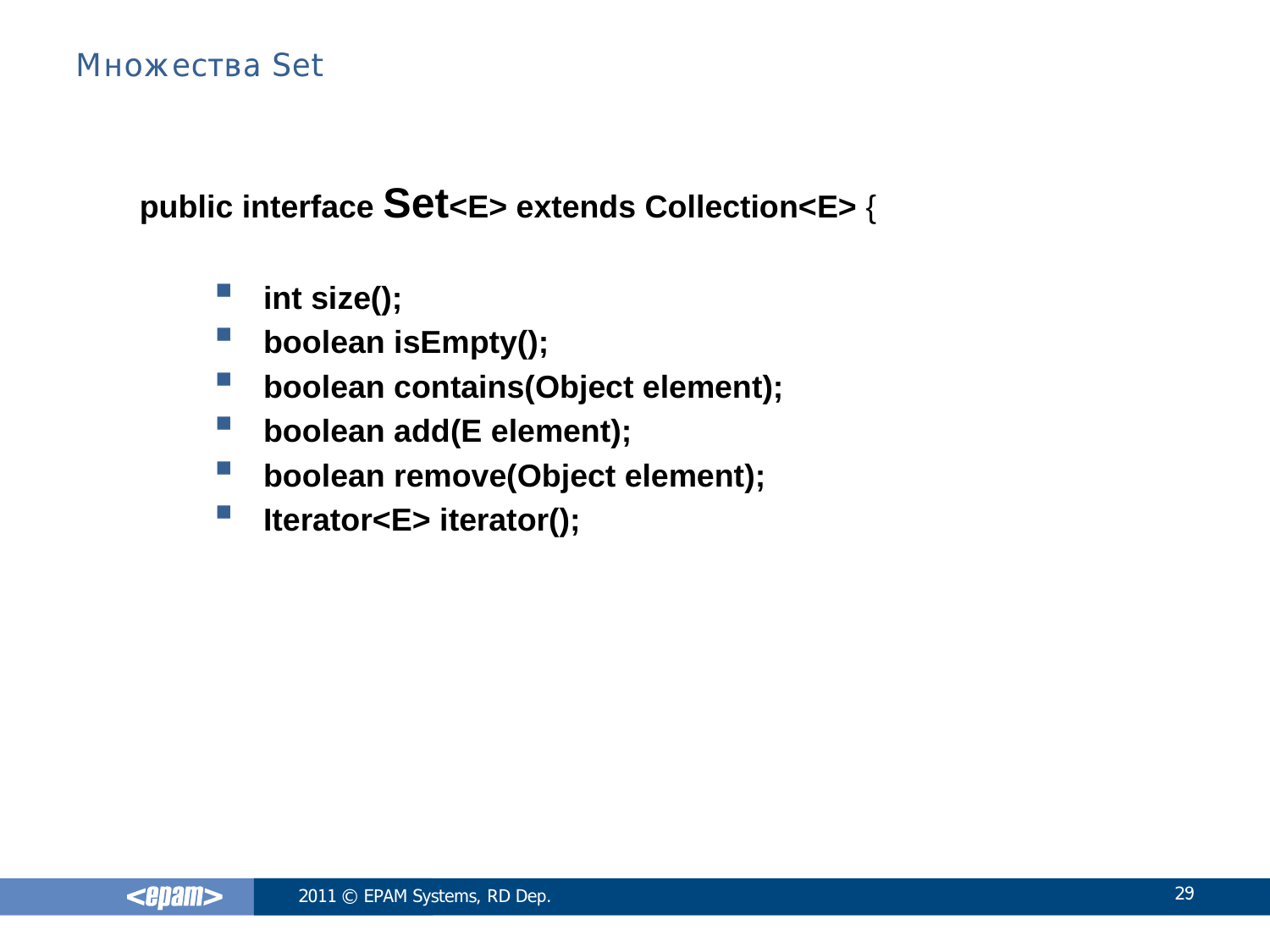

# Множества Set
public interface Set<E> extends Collection<E> {

int size();
boolean isEmpty();
boolean contains(Object element);
boolean add(E element);
boolean remove(Object element);
Iterator<E> iterator();

29
2011 © EPAM Systems, RD Dep.